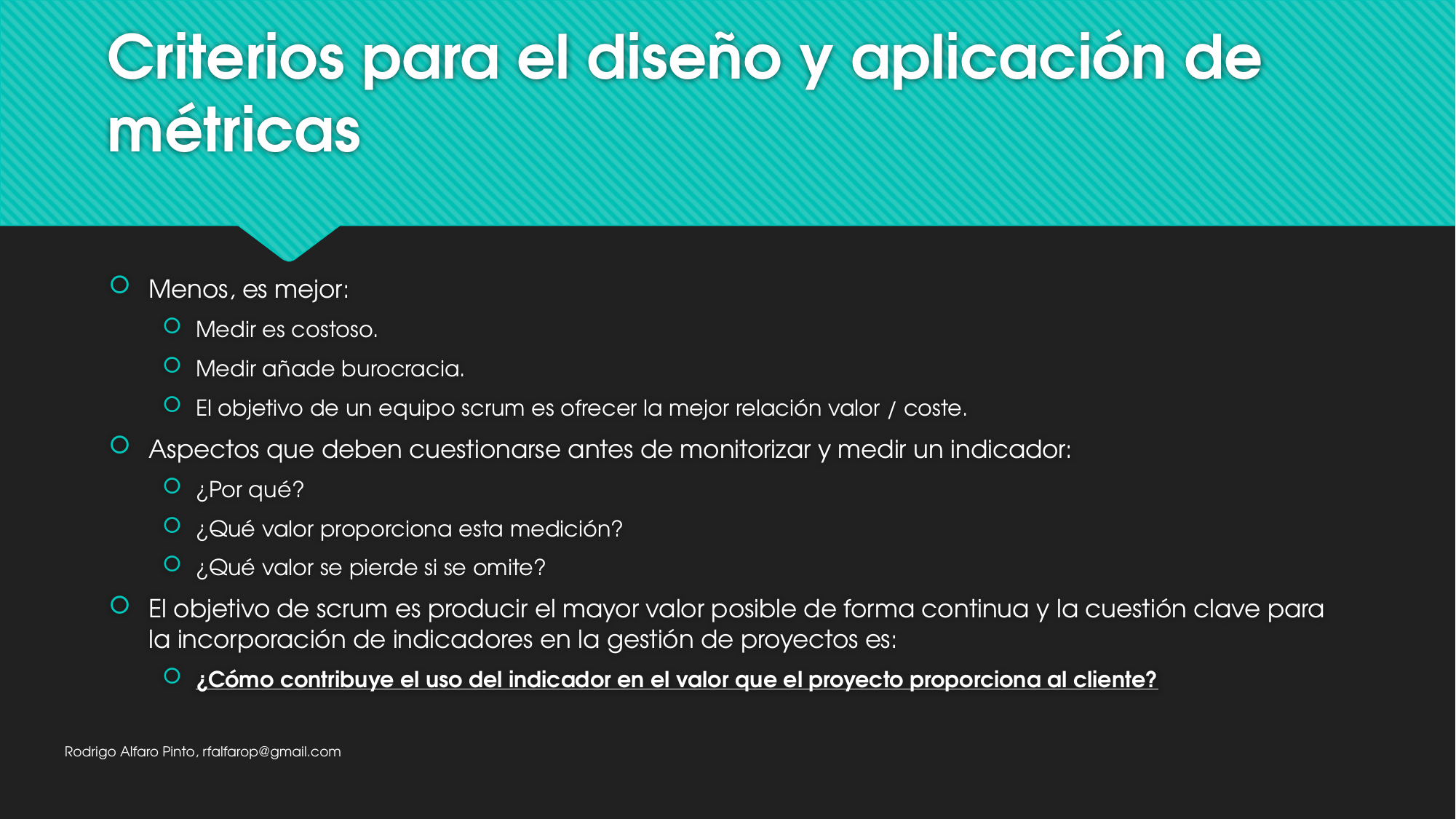

# Criterios para el diseño y aplicación de métricas
Menos, es mejor:
Medir es costoso.
Medir añade burocracia.
El objetivo de un equipo scrum es ofrecer la mejor relación valor / coste.
Aspectos que deben cuestionarse antes de monitorizar y medir un indicador:
¿Por qué?
¿Qué valor proporciona esta medición?
¿Qué valor se pierde si se omite?
El objetivo de scrum es producir el mayor valor posible de forma continua y la cuestión clave para la incorporación de indicadores en la gestión de proyectos es:
¿Cómo contribuye el uso del indicador en el valor que el proyecto proporciona al cliente?
Rodrigo Alfaro Pinto, rfalfarop@gmail.com